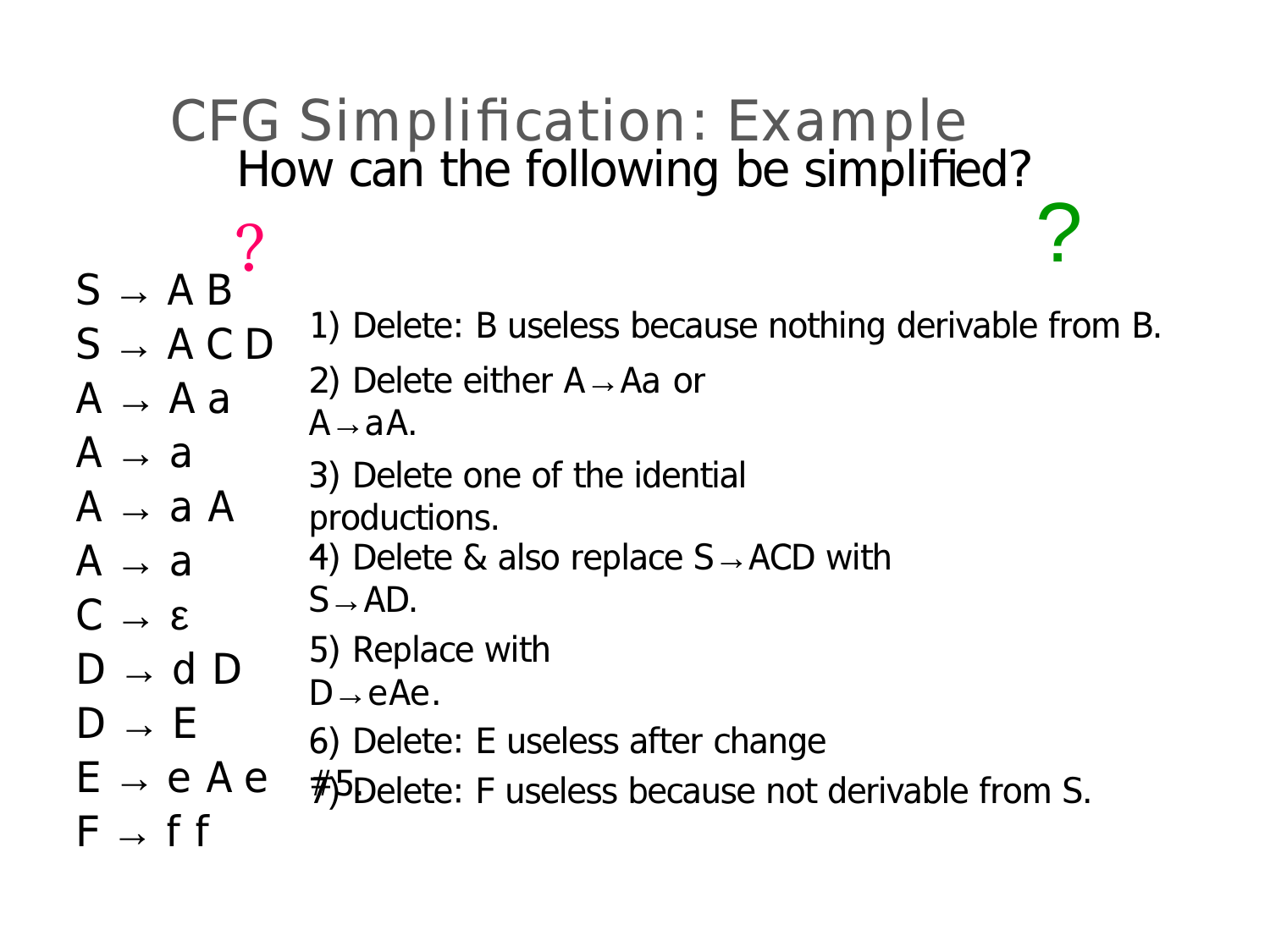

# CFG Simplification: Example
How can the following be simplified?

S → A B
S → A C D
A → A a
A → a
A → a A
A → a
C → ε
D → d D
D → E
E → e A e
F → f f
?
?
1) Delete: B useless because nothing derivable from B.
2) Delete either A→Aa or A→aA.
3) Delete one of the idential productions.
4) Delete & also replace S→ACD with S→AD.
5) Replace with D→eAe.
6) Delete: E useless after change #5.
7) Delete: F useless because not derivable from S.